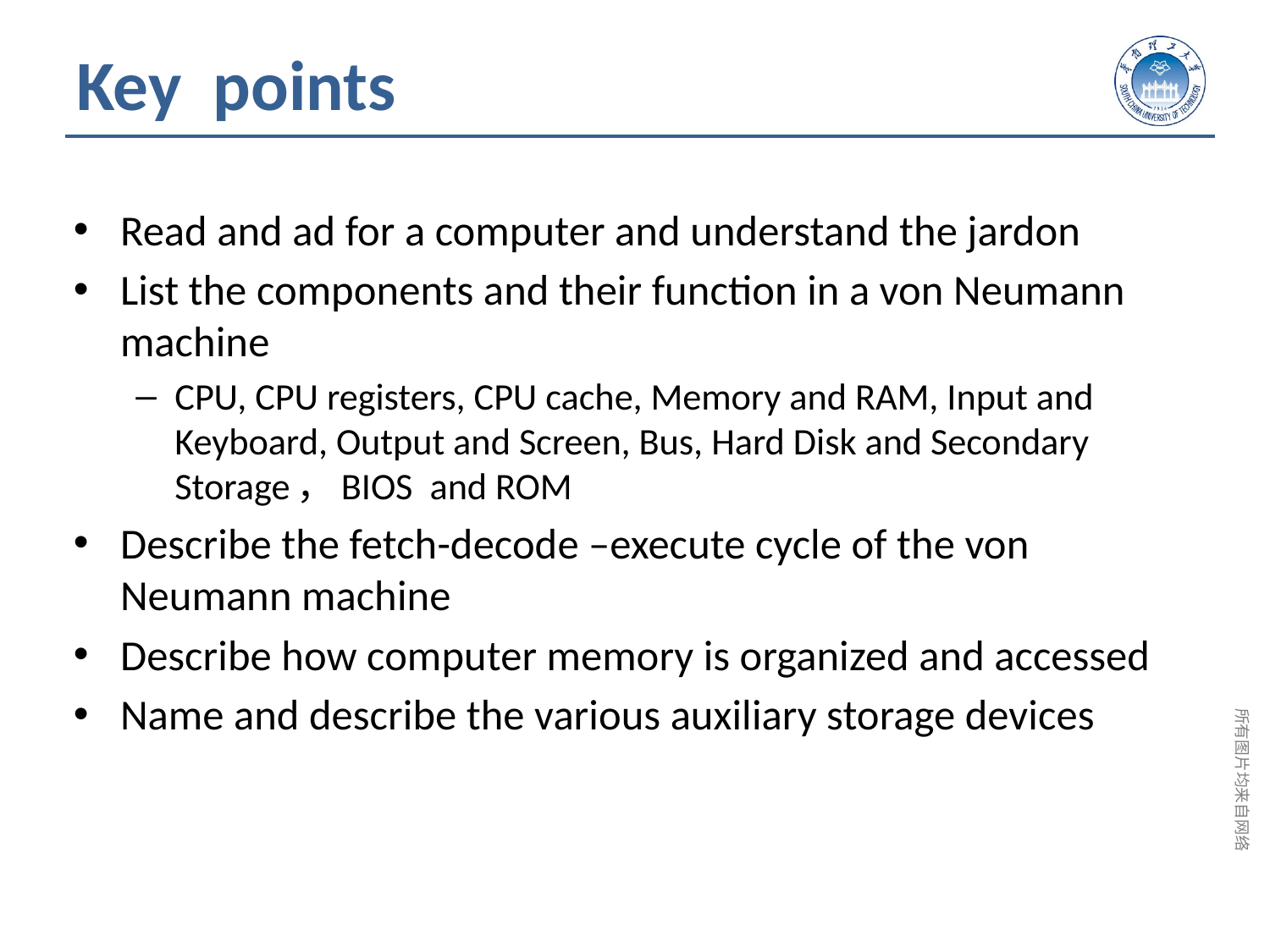

# Key  points
Read and ad for a computer and understand the jardon
List the components and their function in a von Neumann machine
CPU, CPU registers, CPU cache, Memory and RAM, Input and Keyboard, Output and Screen, Bus, Hard Disk and Secondary Storage，BIOS  and ROM
Describe the fetch-decode –execute cycle of the von Neumann machine
Describe how computer memory is organized and accessed
Name and describe the various auxiliary storage devices